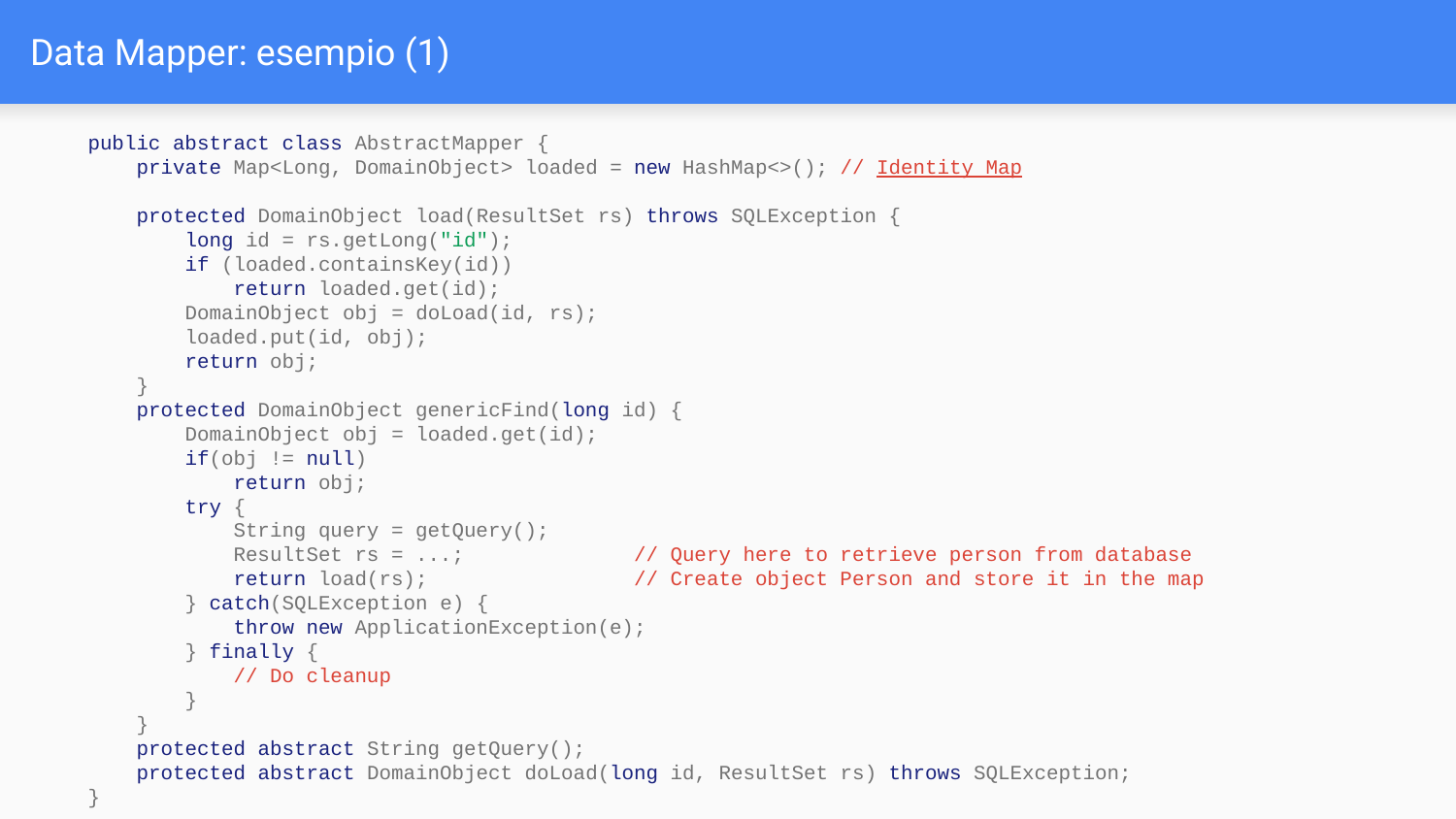

# Data Mapper: esempio (1)
public abstract class AbstractMapper {
    private Map<Long, DomainObject> loaded = new HashMap<>(); // Identity Map

    protected DomainObject load(ResultSet rs) throws SQLException {
        long id = rs.getLong("id");
        if (loaded.containsKey(id))
            return loaded.get(id);
        DomainObject obj = doLoad(id, rs);
        loaded.put(id, obj);
        return obj;
    }
    protected DomainObject genericFind(long id) {
        DomainObject obj = loaded.get(id);
        if(obj != null)
            return obj;
        try {
            String query = getQuery();
            ResultSet rs = ...;              // Query here to retrieve person from database
            return load(rs);                 // Create object Person and store it in the map
        } catch(SQLException e) {
            throw new ApplicationException(e);
        } finally {
            // Do cleanup
        }
    }
    protected abstract String getQuery();
    protected abstract DomainObject doLoad(long id, ResultSet rs) throws SQLException;
}